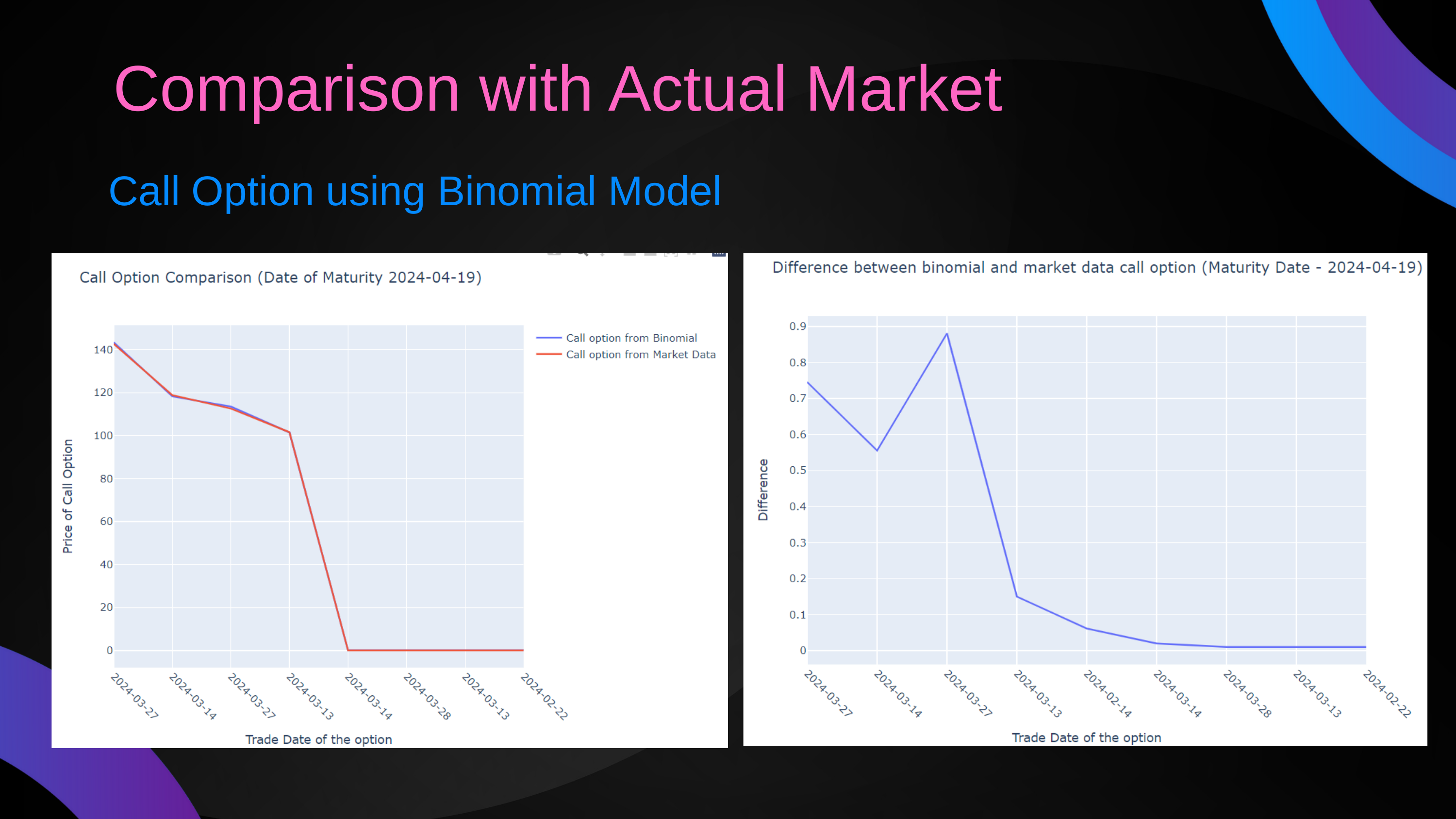

Comparison with Actual Market
Call Option using Binomial Model